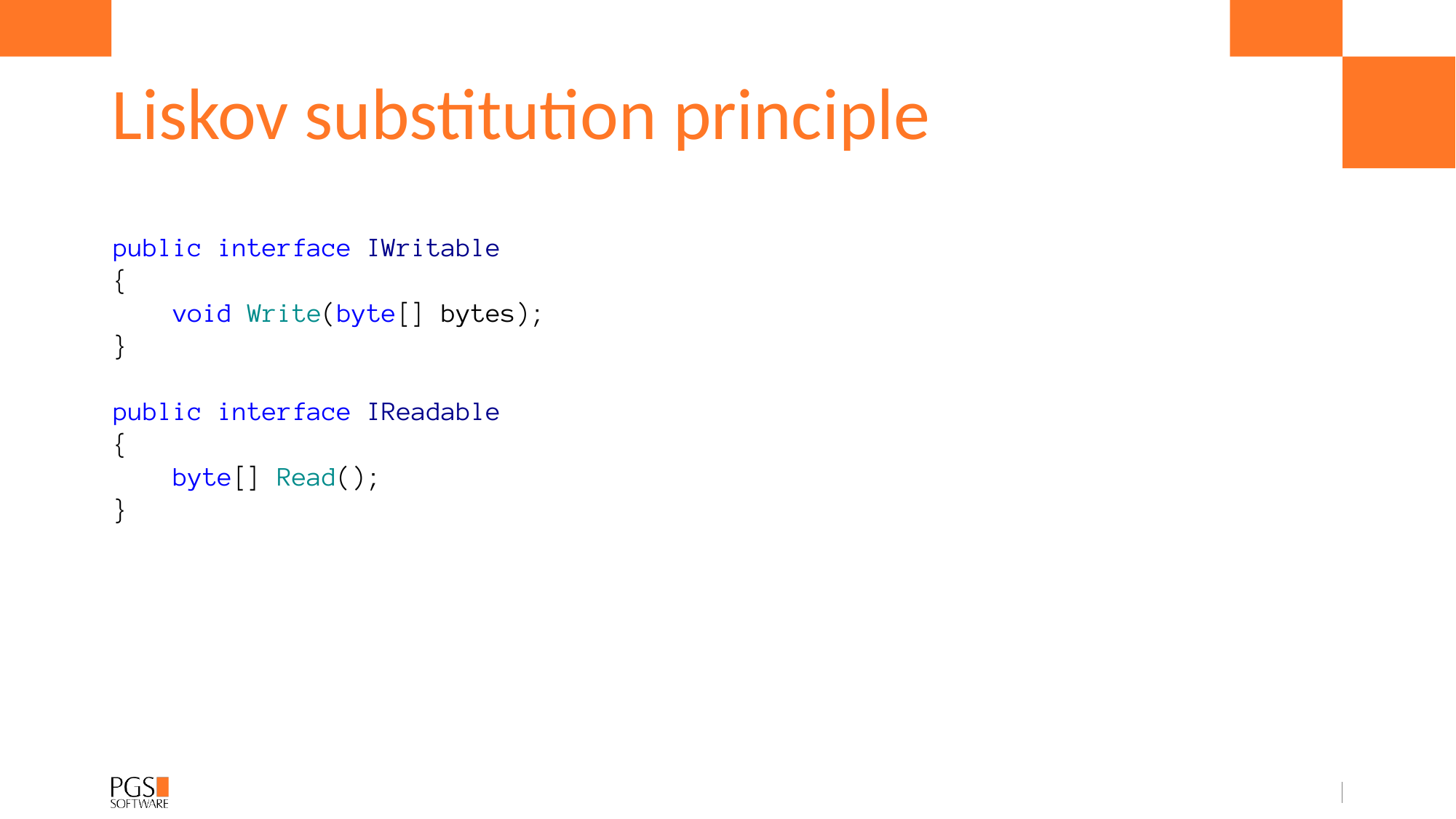

# Liskov substitution principle
public interface IWritable
{
    void Write(byte[] bytes);
}

public interface IReadable
{
    byte[] Read();
}